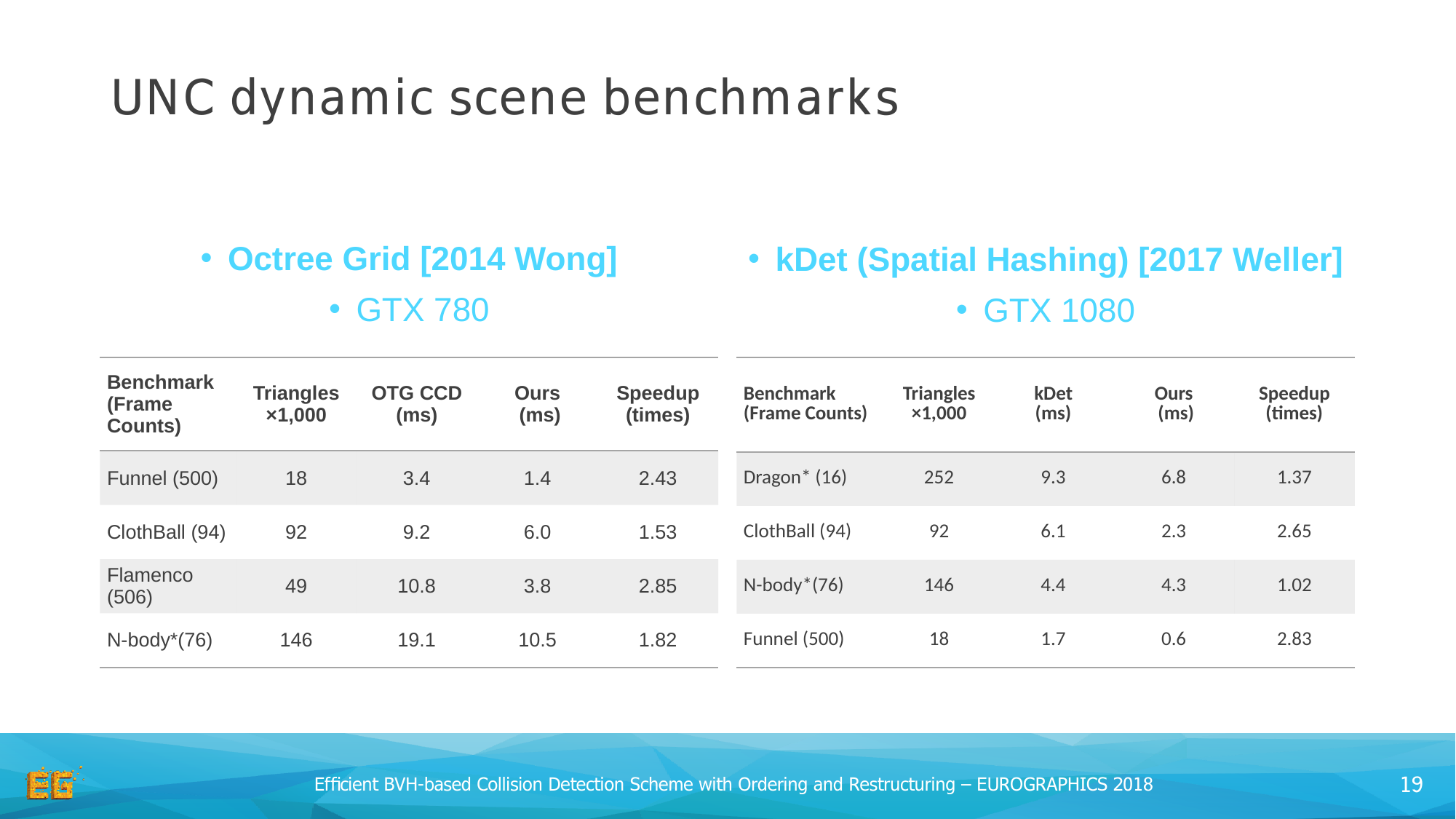

# UNC dynamic scene benchmarks
Octree Grid [2014 Wong]
GTX 780
kDet (Spatial Hashing) [2017 Weller]
GTX 1080
| Benchmark (Frame Counts) | Triangles ×1,000 | OTG CCD (ms) | Ours (ms) | Speedup (times) |
| --- | --- | --- | --- | --- |
| Funnel (500) | 18 | 3.4 | 1.4 | 2.43 |
| ClothBall (94) | 92 | 9.2 | 6.0 | 1.53 |
| Flamenco (506) | 49 | 10.8 | 3.8 | 2.85 |
| N-body\*(76) | 146 | 19.1 | 10.5 | 1.82 |
| Benchmark (Frame Counts) | Triangles ×1,000 | kDet (ms) | Ours (ms) | Speedup (times) |
| --- | --- | --- | --- | --- |
| Dragon\* (16) | 252 | 9.3 | 6.8 | 1.37 |
| ClothBall (94) | 92 | 6.1 | 2.3 | 2.65 |
| N-body\*(76) | 146 | 4.4 | 4.3 | 1.02 |
| Funnel (500) | 18 | 1.7 | 0.6 | 2.83 |
19
Efficient BVH-based Collision Detection Scheme with Ordering and Restructuring – EUROGRAPHICS 2018